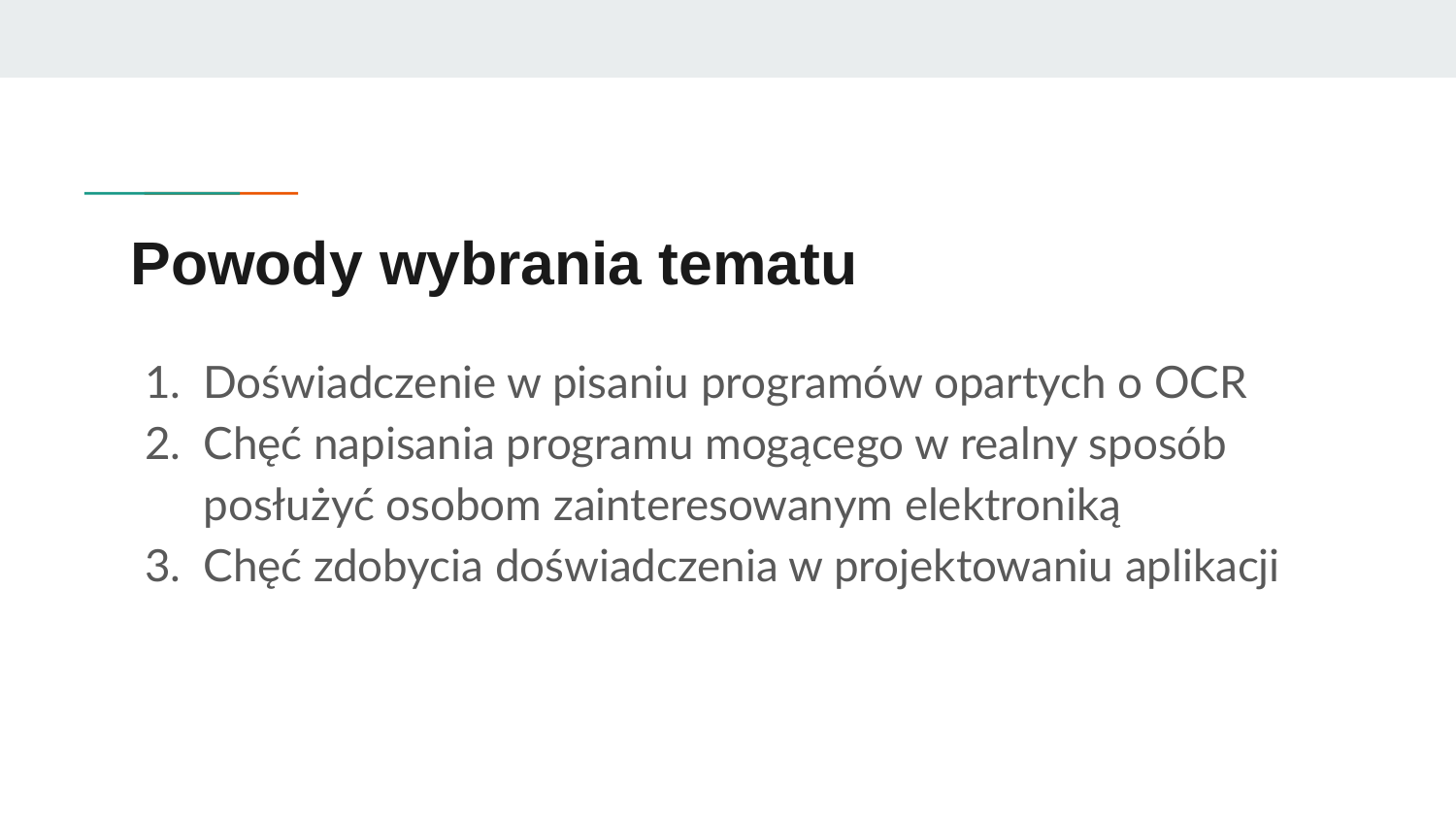

# Powody wybrania tematu
Doświadczenie w pisaniu programów opartych o OCR
Chęć napisania programu mogącego w realny sposób posłużyć osobom zainteresowanym elektroniką
Chęć zdobycia doświadczenia w projektowaniu aplikacji